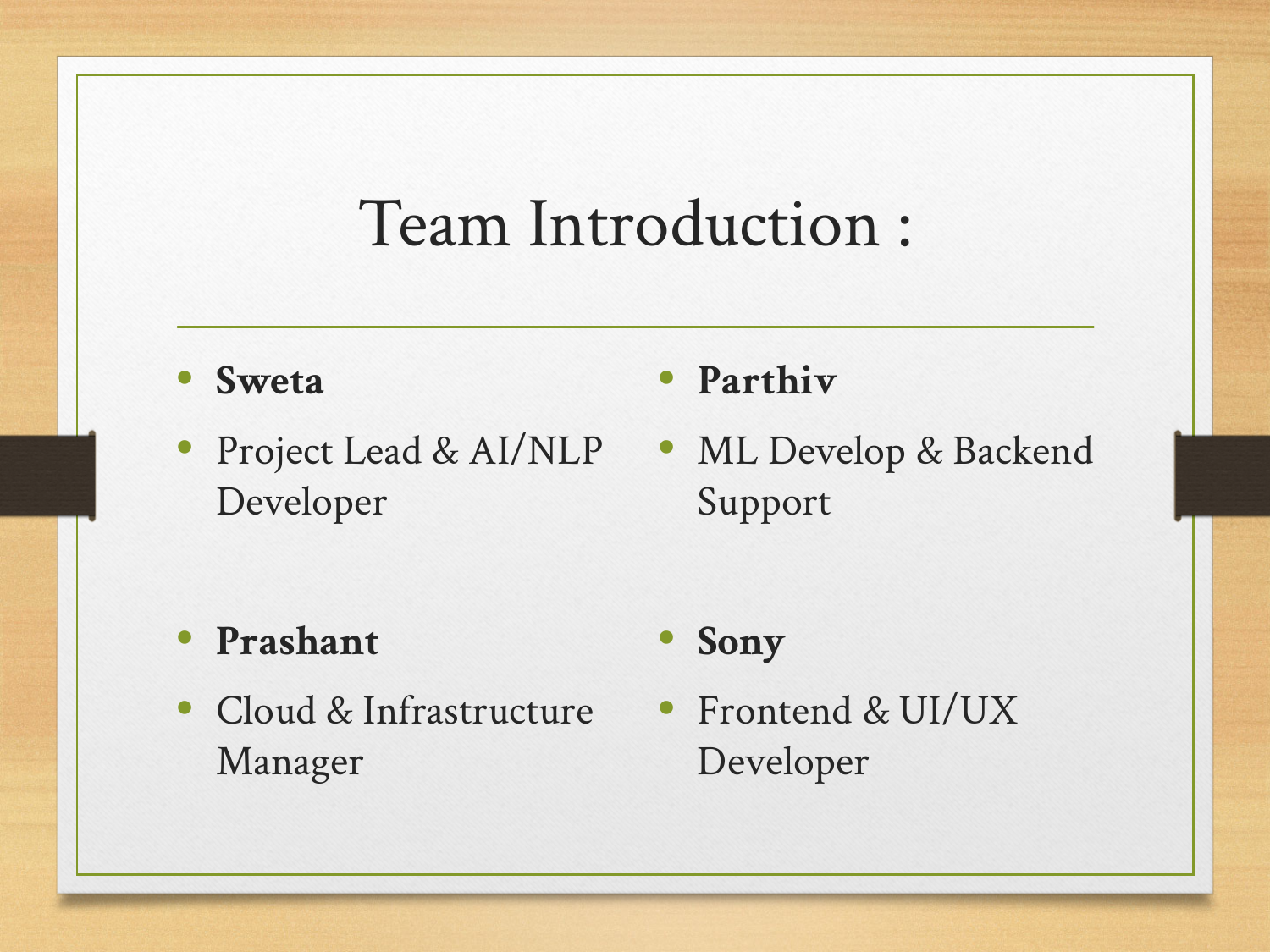

# Team Introduction :
Sweta
Project Lead & AI/NLP  Developer

Prashant
Cloud & Infrastructure Manager

Parthiv
ML Develop & Backend Support

Sony
Frontend & UI/UX Developer